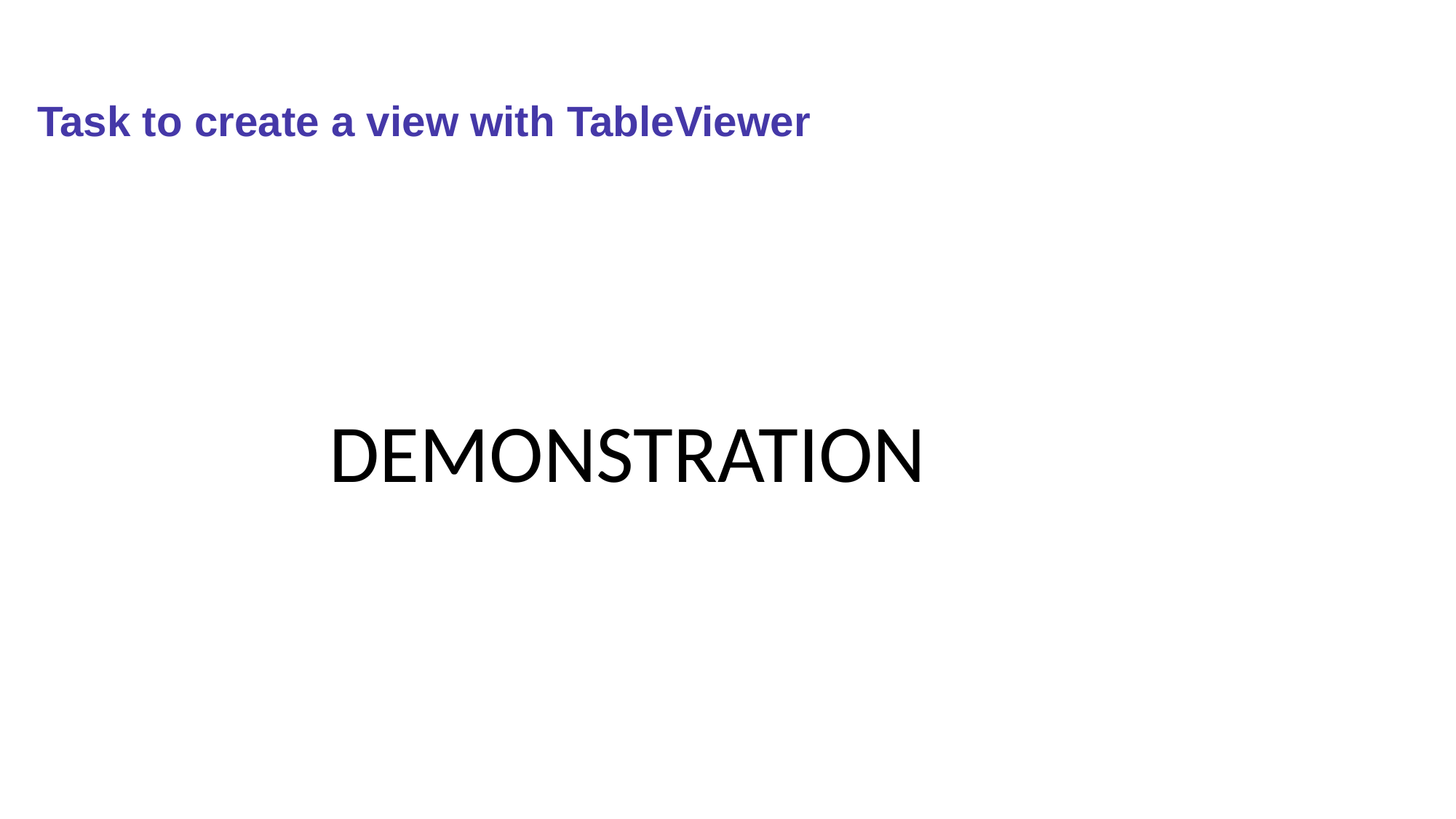

# Task to create a view with TableViewer

		DEMONSTRATION